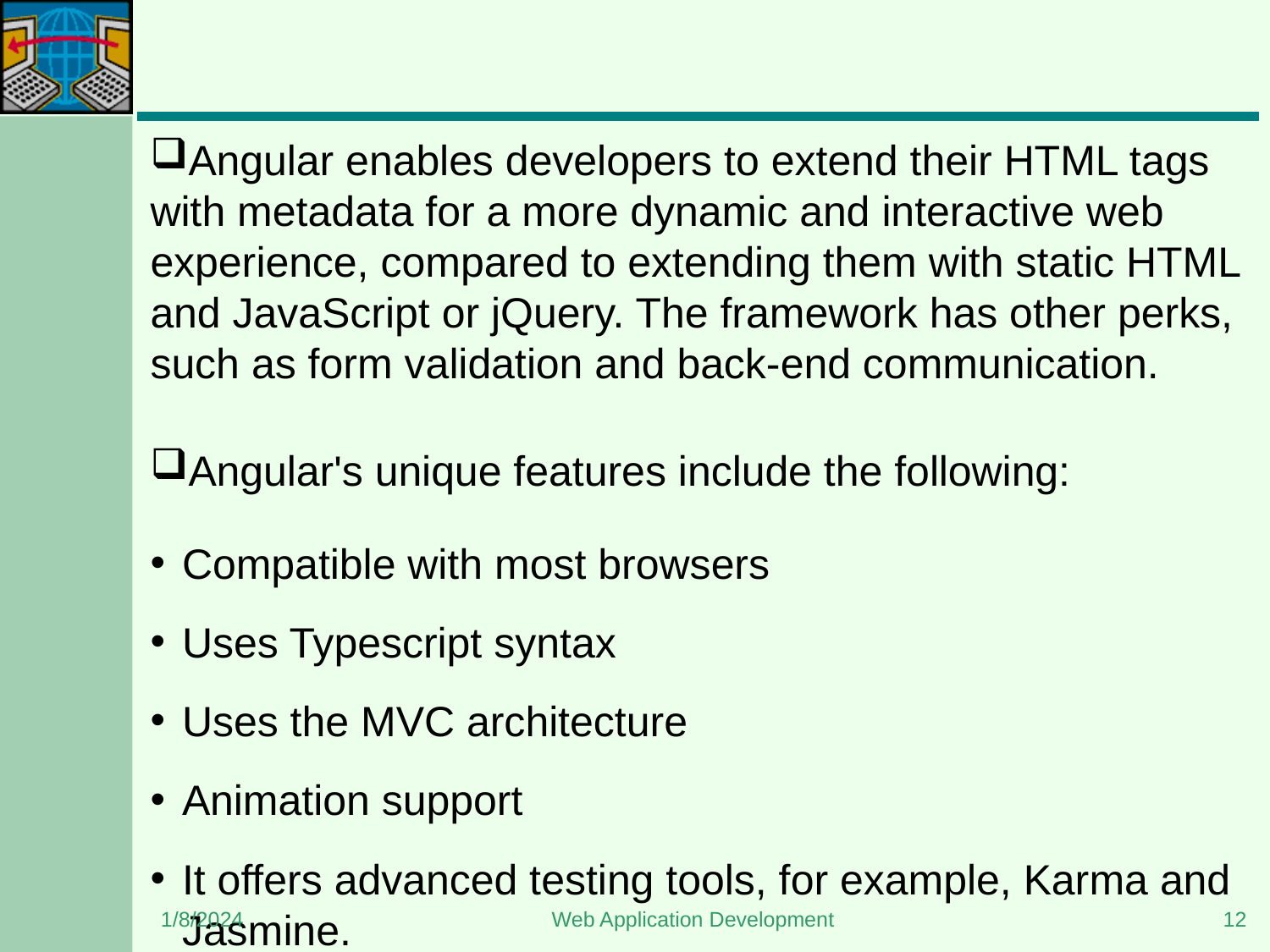

#
Angular enables developers to extend their HTML tags with metadata for a more dynamic and interactive web experience, compared to extending them with static HTML and JavaScript or jQuery. The framework has other perks, such as form validation and back-end communication.
Angular's unique features include the following:
Compatible with most browsers
Uses Typescript syntax
Uses the MVC architecture
Animation support
It offers advanced testing tools, for example, Karma and Jasmine.

1/8/2024
Web Application Development
12